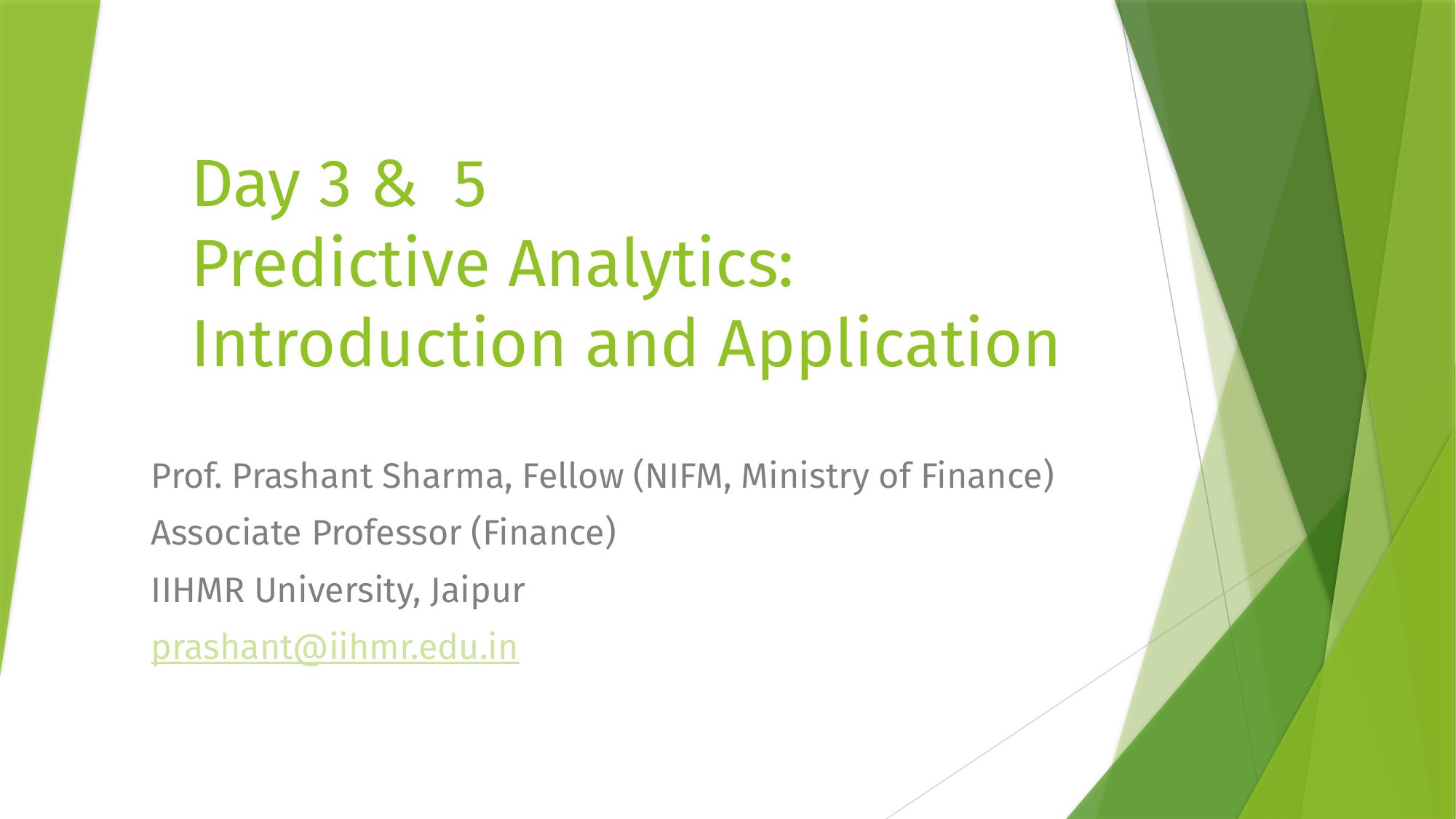

# Day 3 &  5 Predictive Analytics: Introduction and Application
Prof. Prashant Sharma, Fellow (NIFM, Ministry of Finance)
Associate Professor (Finance)
IIHMR University, Jaipur
prashant@iihmr.edu.in